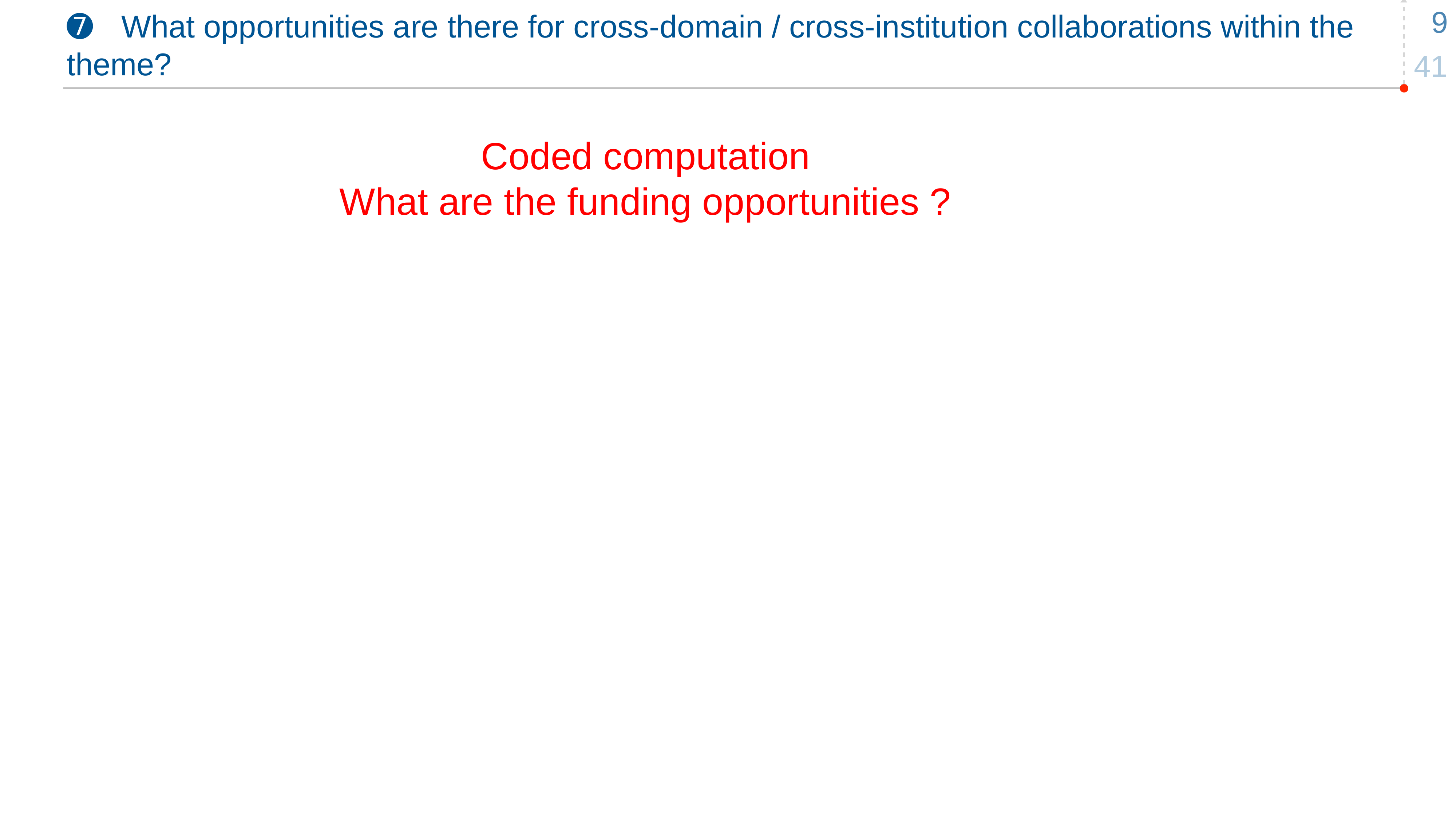

9
# ➐	What opportunities are there for cross-domain / cross-institution collaborations within the theme?
Coded computation
What are the funding opportunities ?